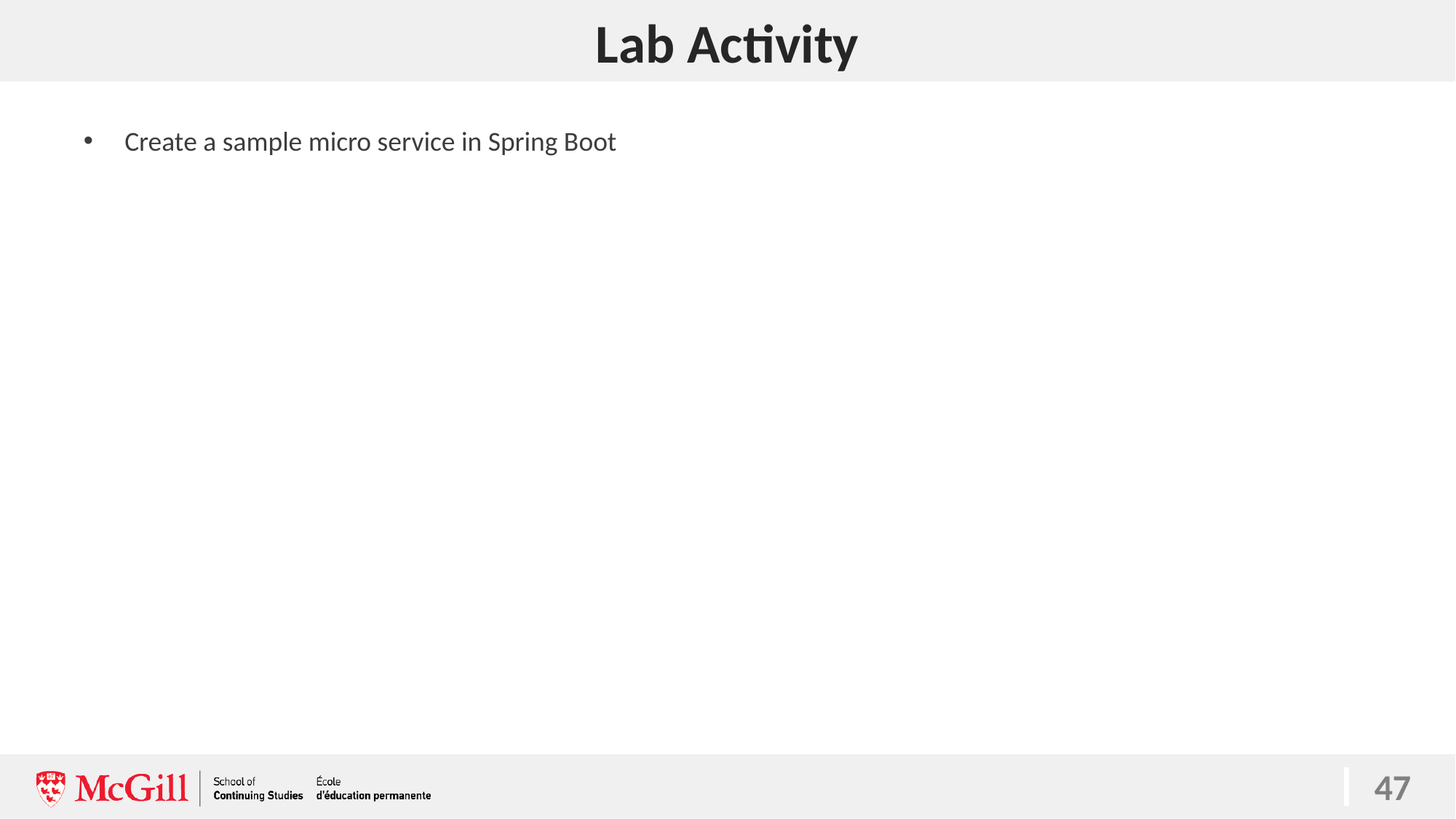

# Lab Activity
Create a sample micro service in Spring Boot